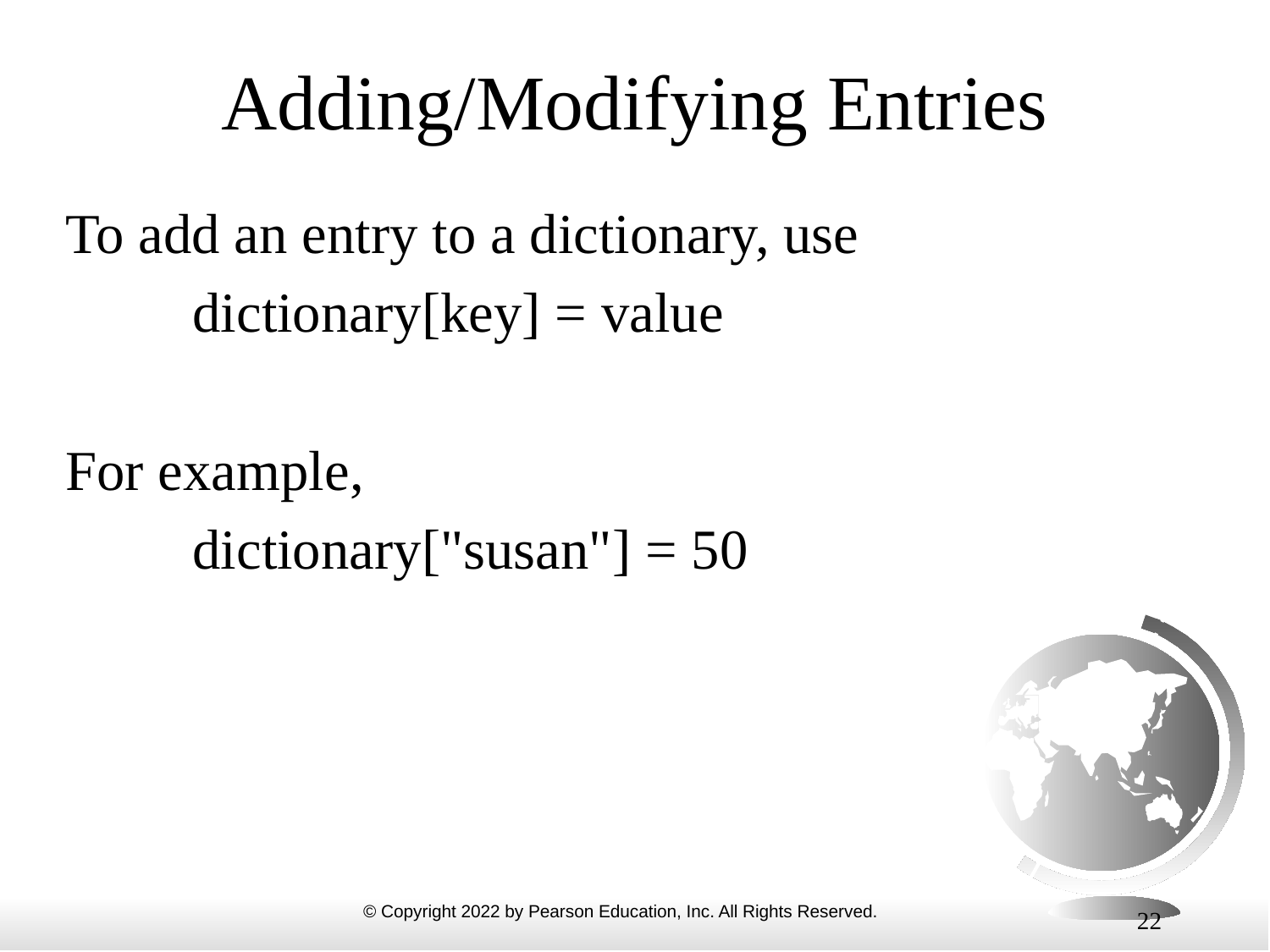

# Adding/Modifying Entries
To add an entry to a dictionary, use
	dictionary[key] = value

For example,
	dictionary["susan"] = 50
22